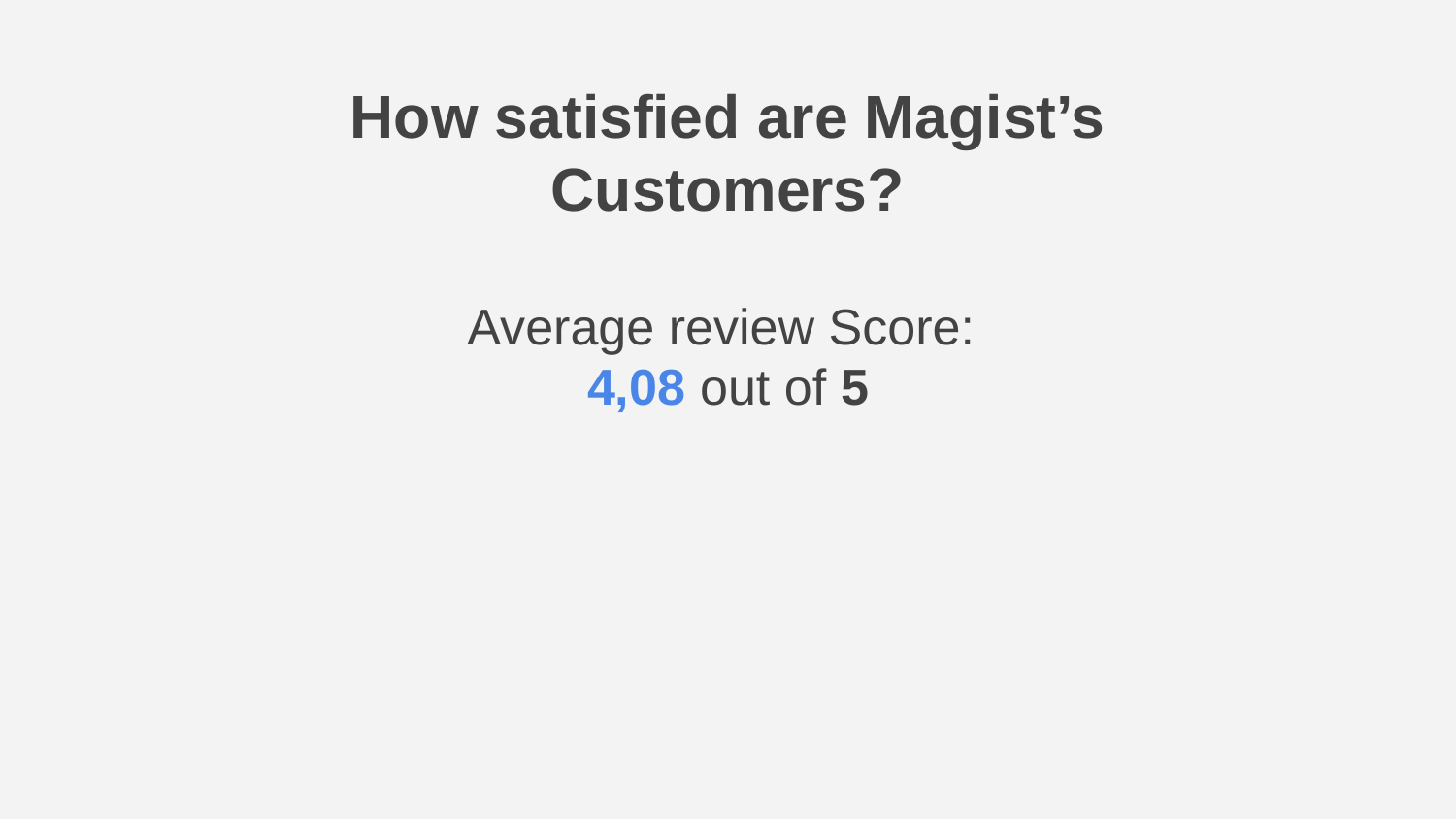

# How satisfied are Magist’s Customers?
Average review Score:
4,08 out of 5